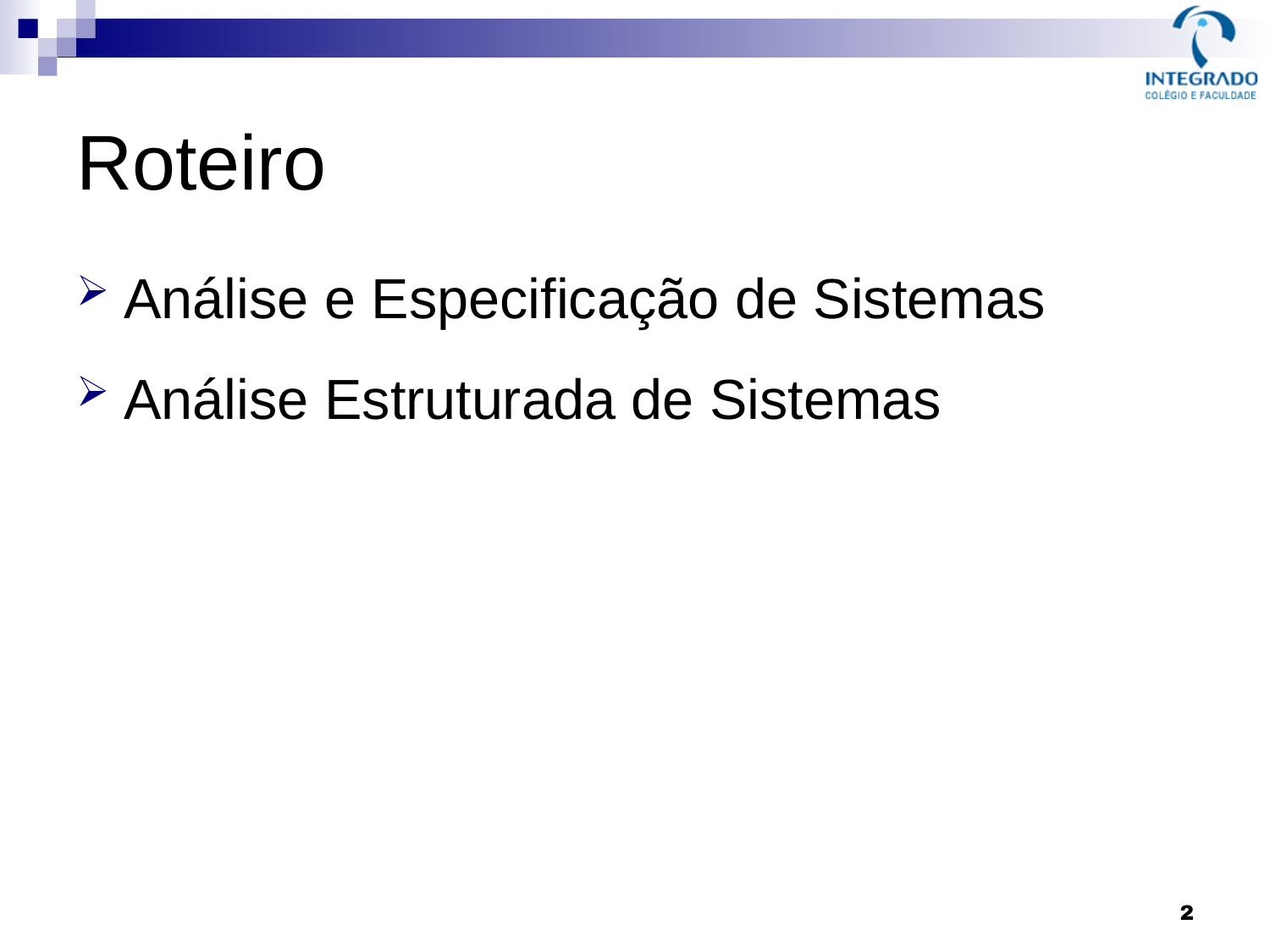

Roteiro
Análise e Especificação de Sistemas
Análise Estruturada de Sistemas
2